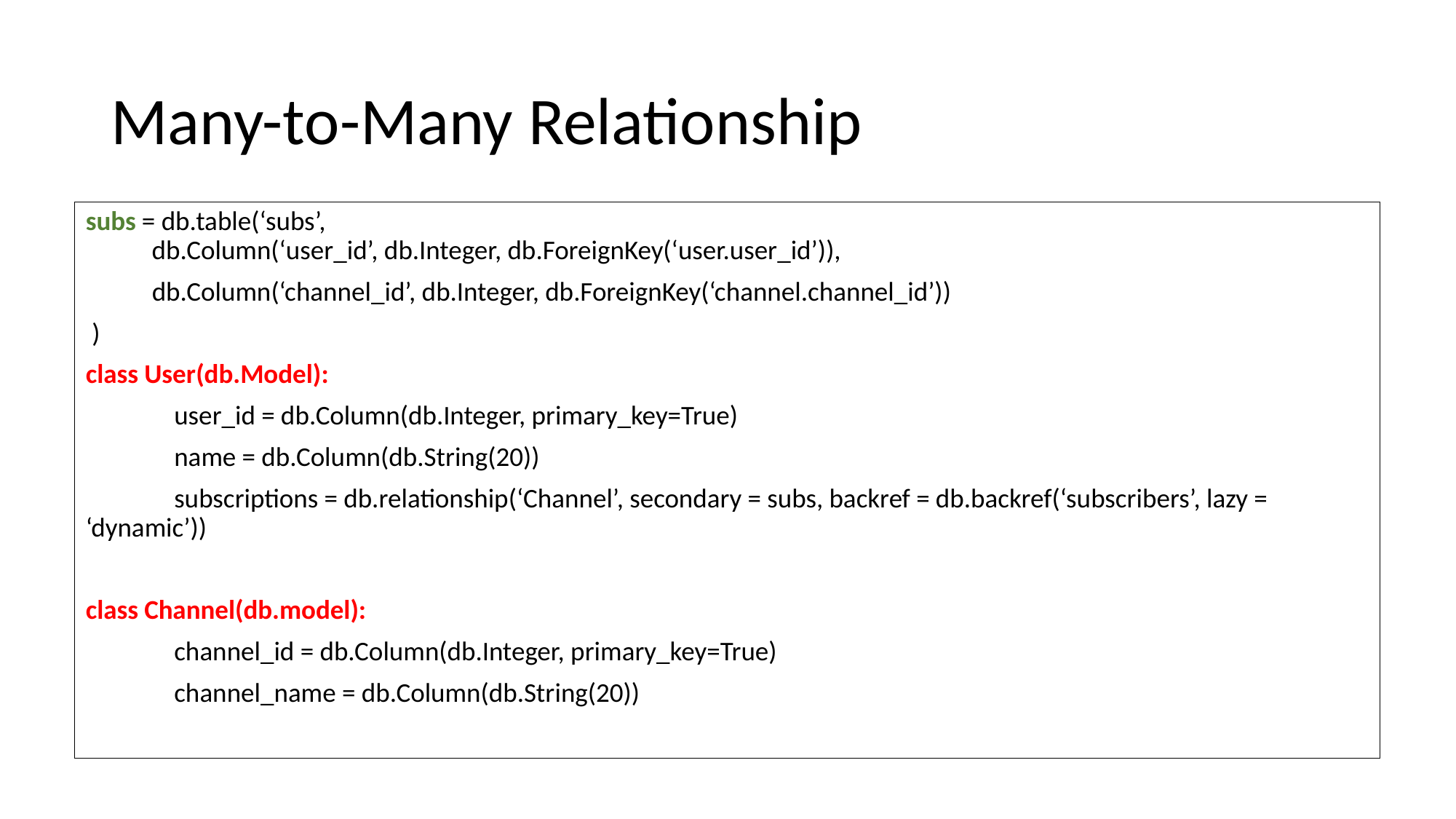

# Many-to-Many Relationship
subs = db.table(‘subs’,
           db.Column(‘user_id’, db.Integer, db.ForeignKey(‘user.user_id’)),
           db.Column(‘channel_id’, db.Integer, db.ForeignKey(‘channel.channel_id’))
 )
class User(db.Model):
	user_id = db.Column(db.Integer, primary_key=True)
	name = db.Column(db.String(20))
	subscriptions = db.relationship(‘Channel’, secondary = subs, backref = db.backref(‘subscribers’, lazy = ‘dynamic’))

class Channel(db.model):
	channel_id = db.Column(db.Integer, primary_key=True)
	channel_name = db.Column(db.String(20))